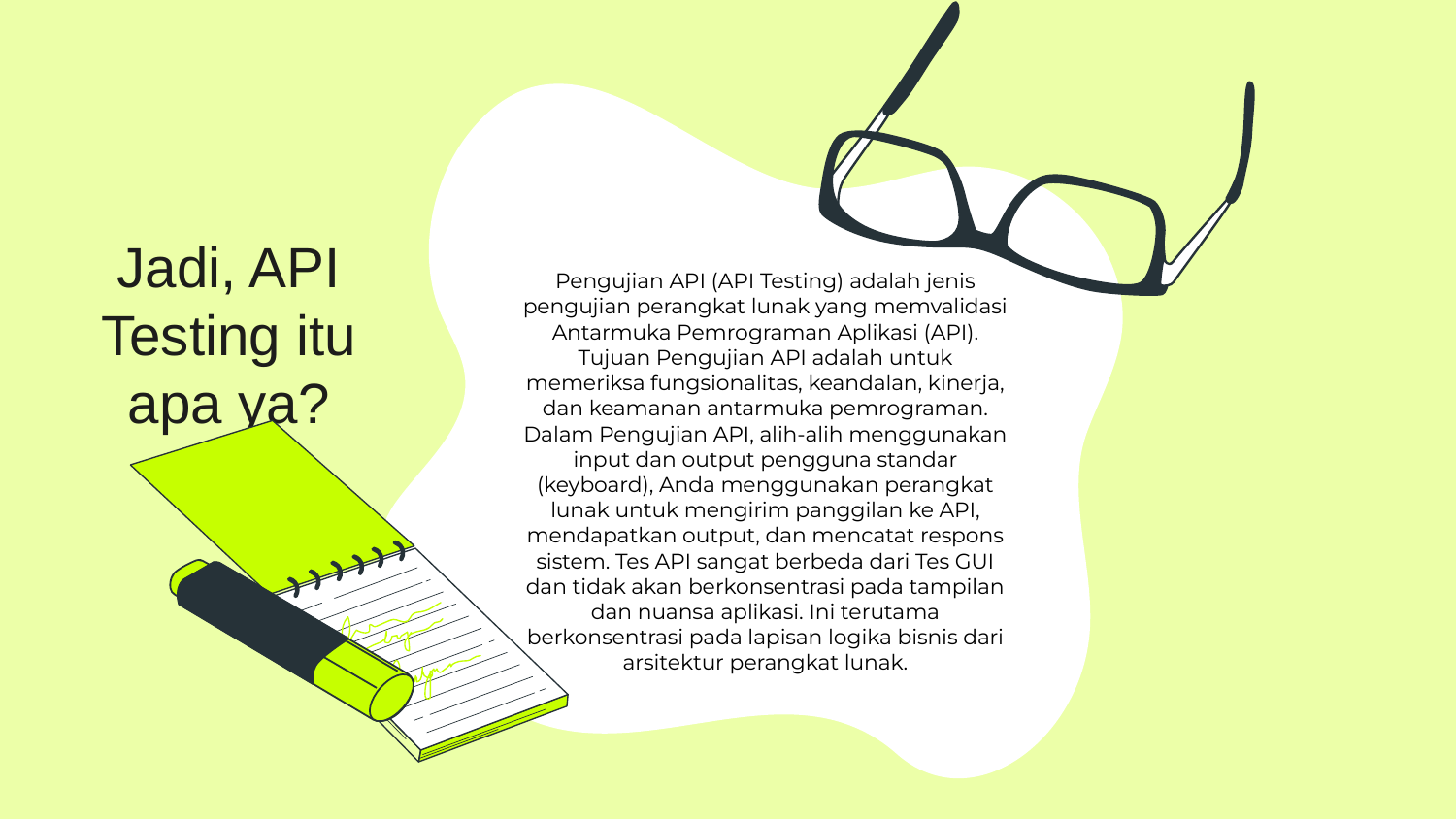

Pengujian API (API Testing) adalah jenis pengujian perangkat lunak yang memvalidasi Antarmuka Pemrograman Aplikasi (API). Tujuan Pengujian API adalah untuk memeriksa fungsionalitas, keandalan, kinerja, dan keamanan antarmuka pemrograman. Dalam Pengujian API, alih-alih menggunakan input dan output pengguna standar (keyboard), Anda menggunakan perangkat lunak untuk mengirim panggilan ke API, mendapatkan output, dan mencatat respons sistem. Tes API sangat berbeda dari Tes GUI dan tidak akan berkonsentrasi pada tampilan dan nuansa aplikasi. Ini terutama berkonsentrasi pada lapisan logika bisnis dari arsitektur perangkat lunak.
# Jadi, API Testing itu apa ya?